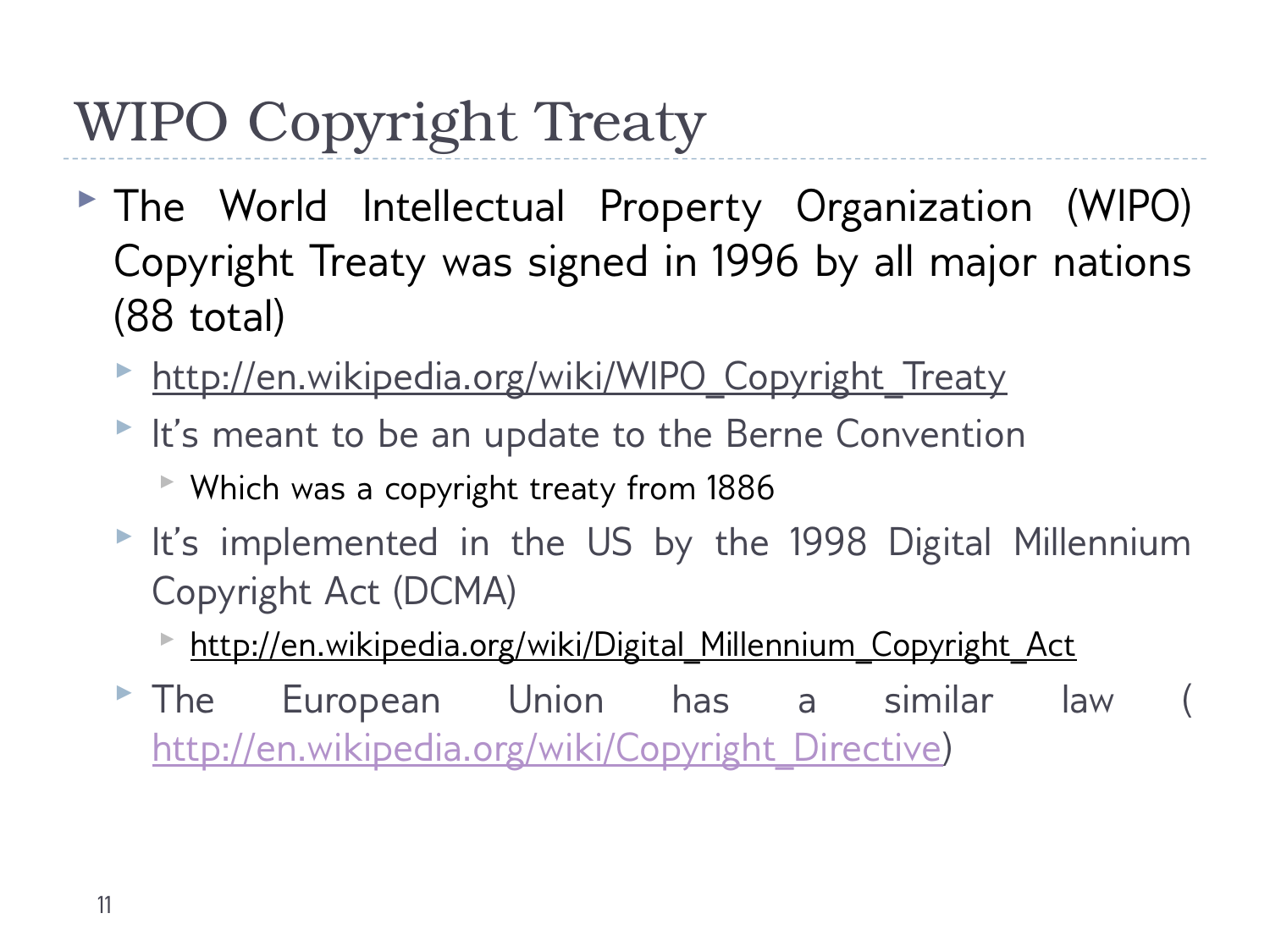

# WIPO Copyright Treaty
The World Intellectual Property Organization (WIPO) Copyright Treaty was signed in 1996 by all major nations (88 total)
http://en.wikipedia.org/wiki/WIPO_Copyright_Treaty
It’s meant to be an update to the Berne Convention
Which was a copyright treaty from 1886
It’s implemented in the US by the 1998 Digital Millennium Copyright Act (DCMA)
http://en.wikipedia.org/wiki/Digital_Millennium_Copyright_Act
The European Union has a similar law (http://en.wikipedia.org/wiki/Copyright_Directive)

11